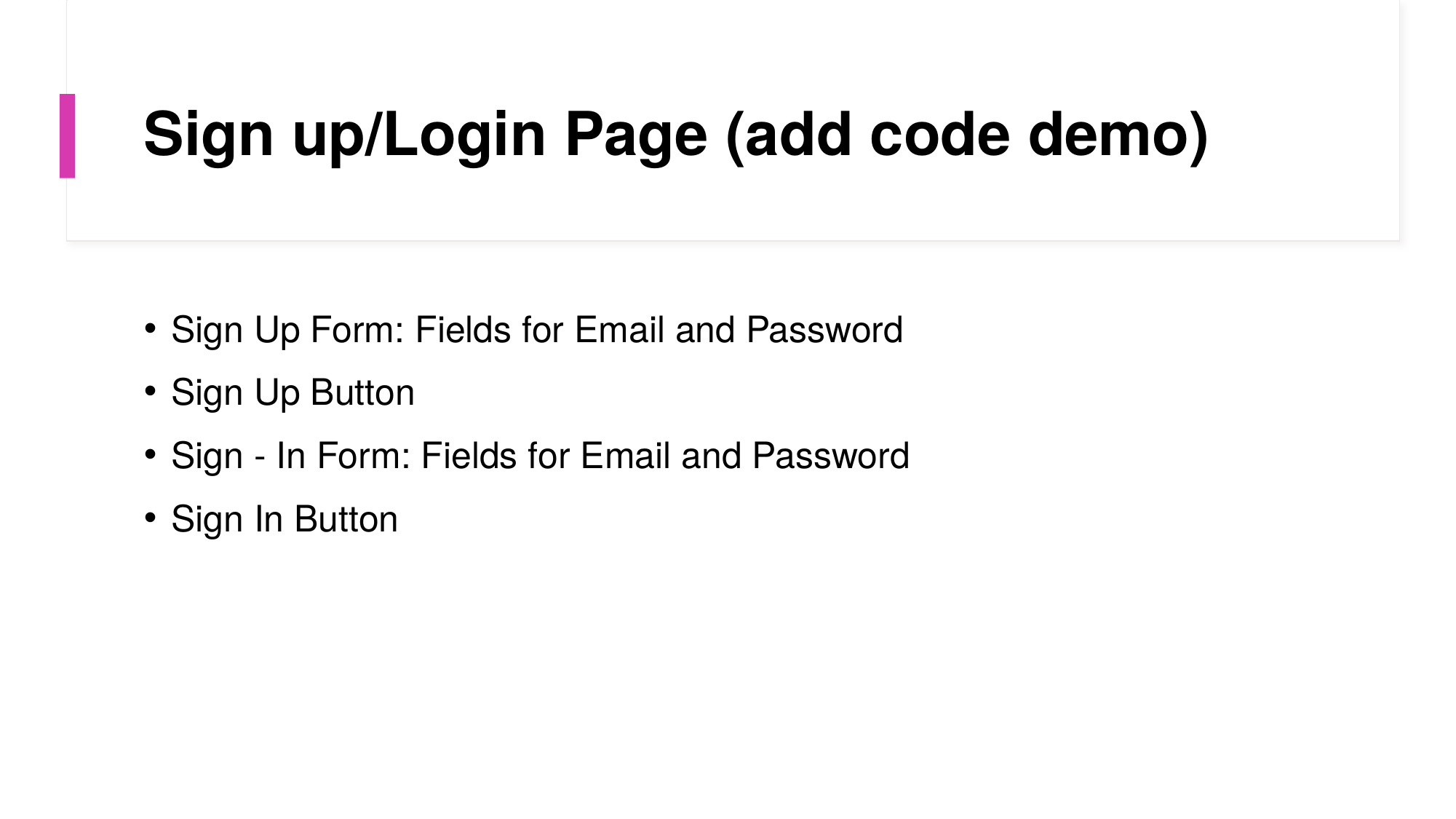

# Sign up/Login Page (add code demo)
Sign Up Form: Fields for Email and Password
Sign Up Button
Sign - In Form: Fields for Email and Password
Sign In Button